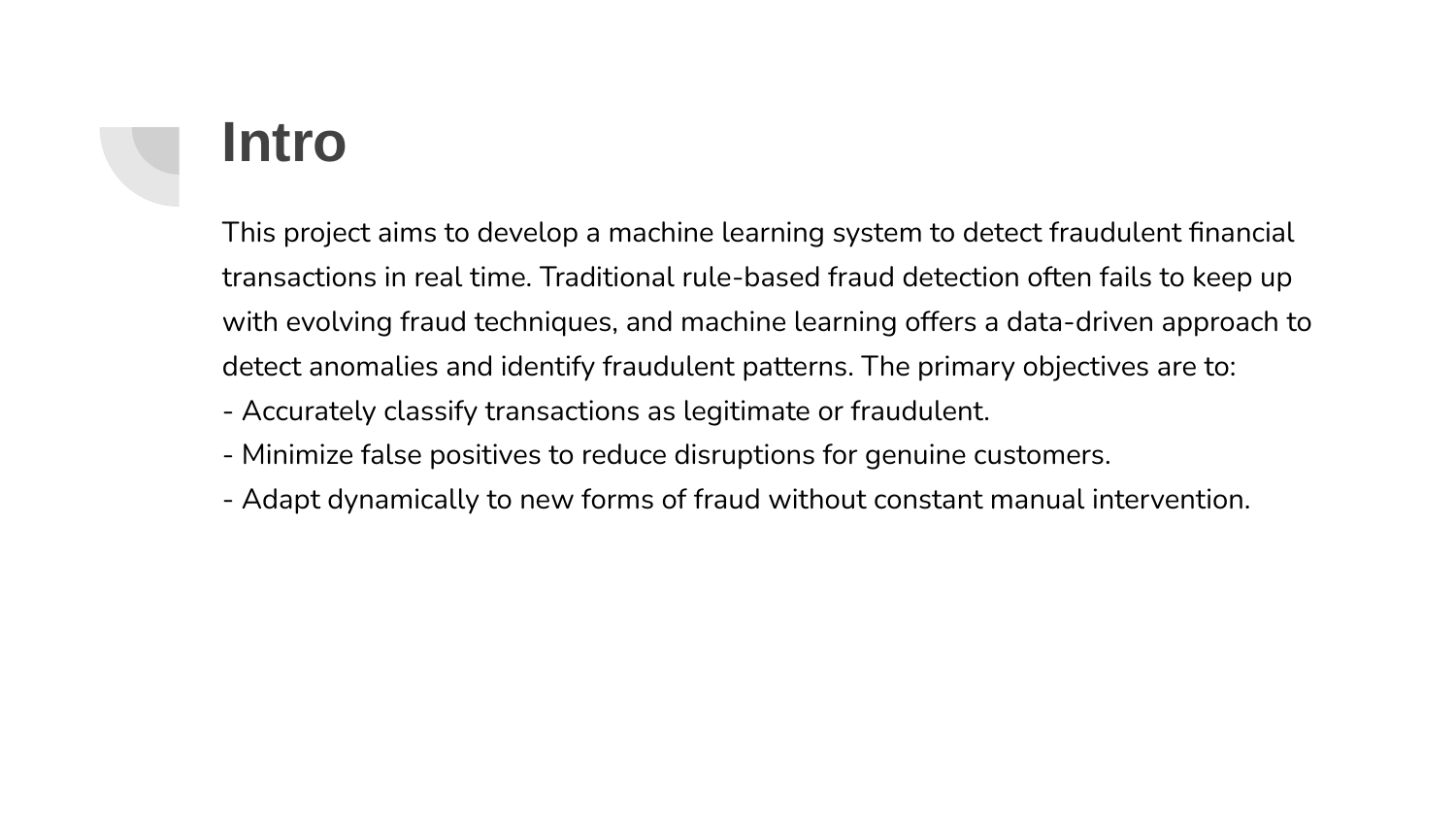

# Intro
This project aims to develop a machine learning system to detect fraudulent financial transactions in real time. Traditional rule-based fraud detection often fails to keep up with evolving fraud techniques, and machine learning offers a data-driven approach to detect anomalies and identify fraudulent patterns. The primary objectives are to:
- Accurately classify transactions as legitimate or fraudulent.
- Minimize false positives to reduce disruptions for genuine customers.
- Adapt dynamically to new forms of fraud without constant manual intervention.